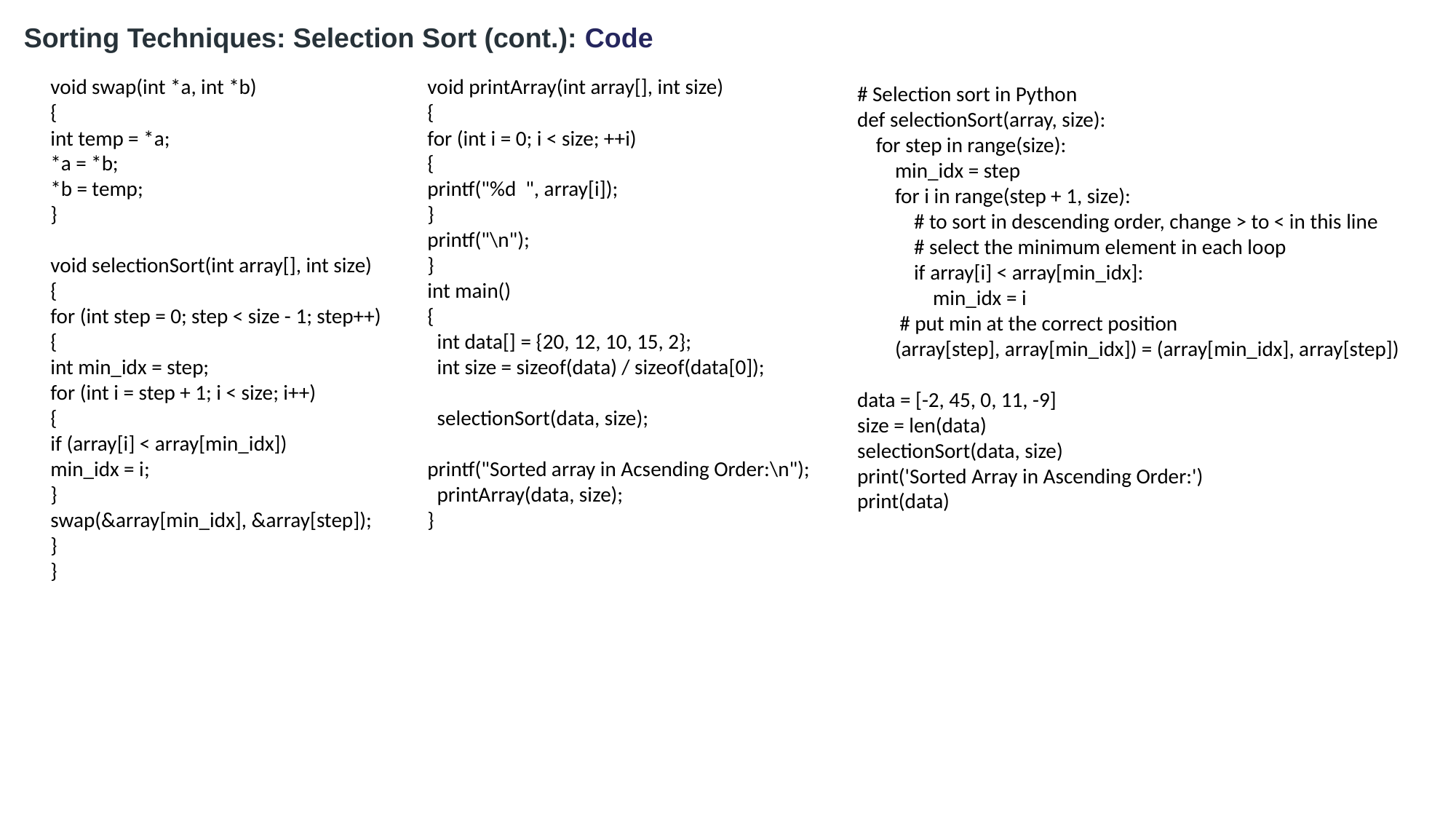

Sorting Techniques: Selection Sort (cont.): Code
void swap(int *a, int *b)
{
int temp = *a;
*a = *b;
*b = temp;
}

void selectionSort(int array[], int size)
{
for (int step = 0; step < size - 1; step++)
{
int min_idx = step;
for (int i = step + 1; i < size; i++)
{
if (array[i] < array[min_idx])
min_idx = i;
}
swap(&array[min_idx], &array[step]);
}
}
void printArray(int array[], int size)
{
for (int i = 0; i < size; ++i)
{
printf("%d  ", array[i]);
}
printf("\n");
}
int main()
{
  int data[] = {20, 12, 10, 15, 2};
  int size = sizeof(data) / sizeof(data[0]);

  selectionSort(data, size);

printf("Sorted array in Acsending Order:\n");
  printArray(data, size);
}
# Selection sort in Python
def selectionSort(array, size):
    for step in range(size):
        min_idx = step
        for i in range(step + 1, size):
            # to sort in descending order, change > to < in this line
            # select the minimum element in each loop
            if array[i] < array[min_idx]:
                min_idx = i
         # put min at the correct position
        (array[step], array[min_idx]) = (array[min_idx], array[step])

data = [-2, 45, 0, 11, -9]
size = len(data)
selectionSort(data, size)
print('Sorted Array in Ascending Order:')
print(data)